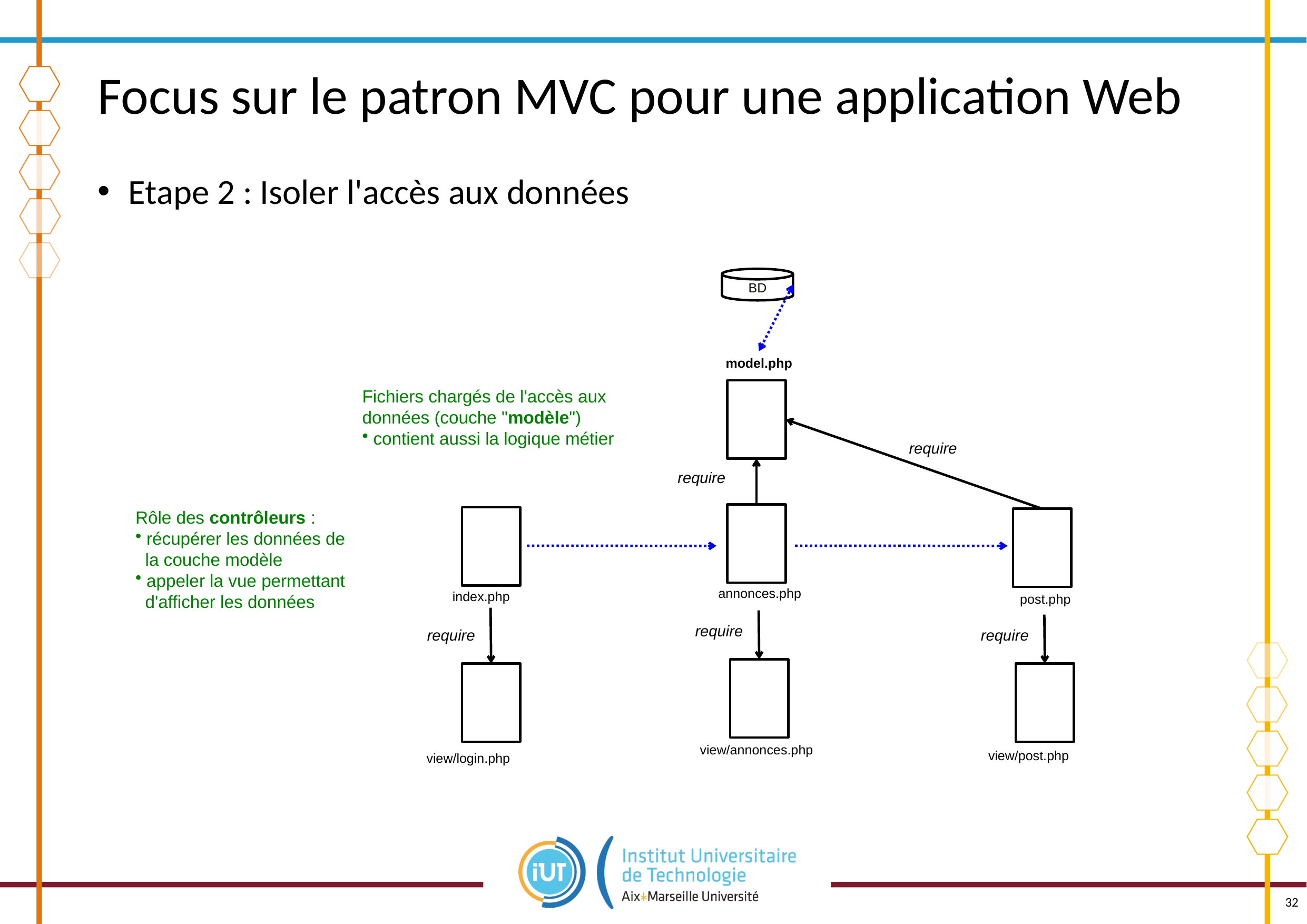

# Focus sur le patron MVC pour une application Web
Etape 2 : Isoler l'accès aux données

BD
model.php

Fichiers chargés de l'accès aux données (couche "modèle")
 contient aussi la logique métier
require
require
Rôle des contrôleurs :
 récupérer les données de
  la couche modèle
 appeler la vue permettant
  d'afficher les données

annonces.php
index.php
post.php
require
require
require

view/annonces.php
view/post.php
view/login.php
32